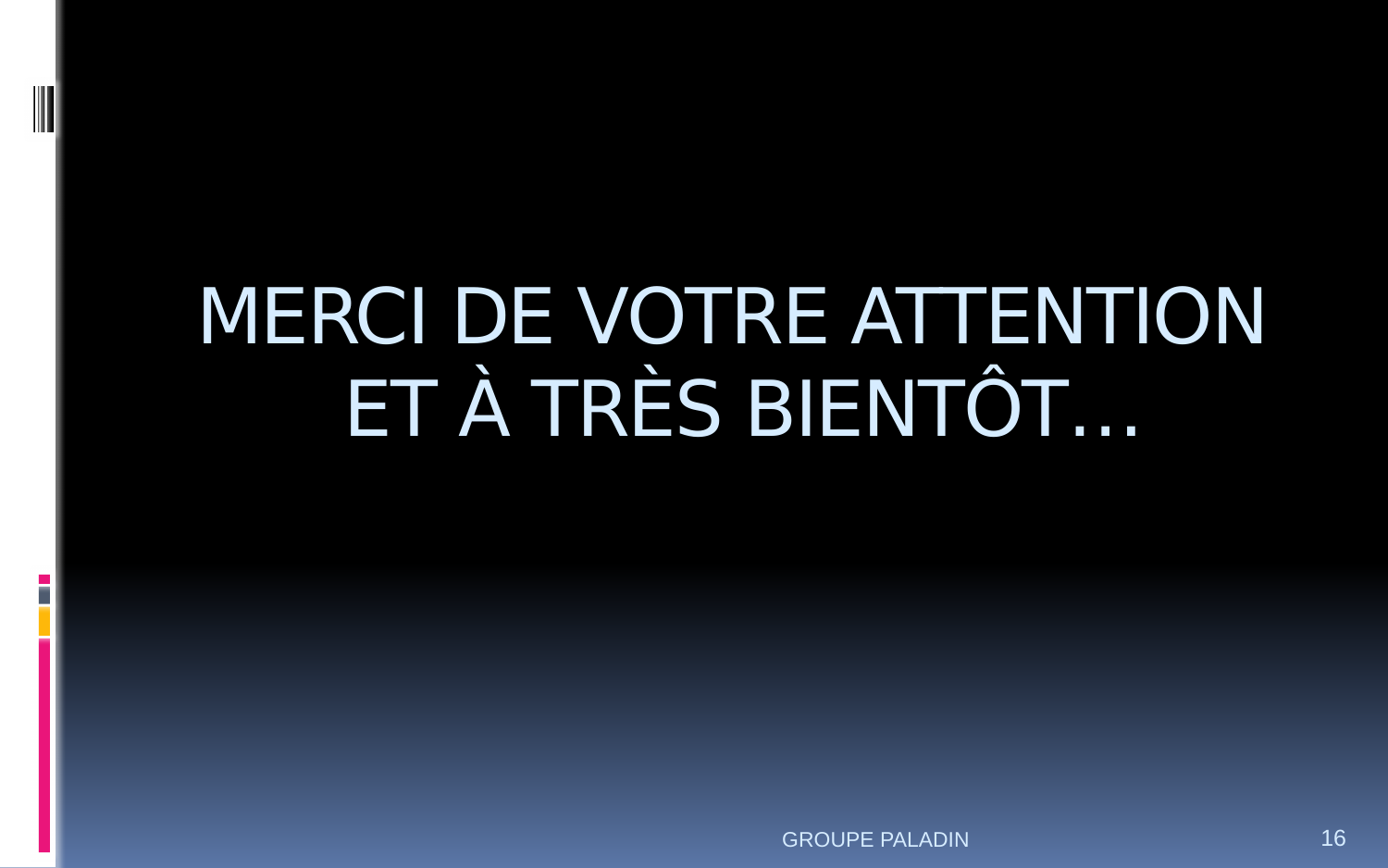

# MERCI DE VOTRE ATTENTION ET À TRÈS BIENTÔT…
GROUPE PALADIN
16